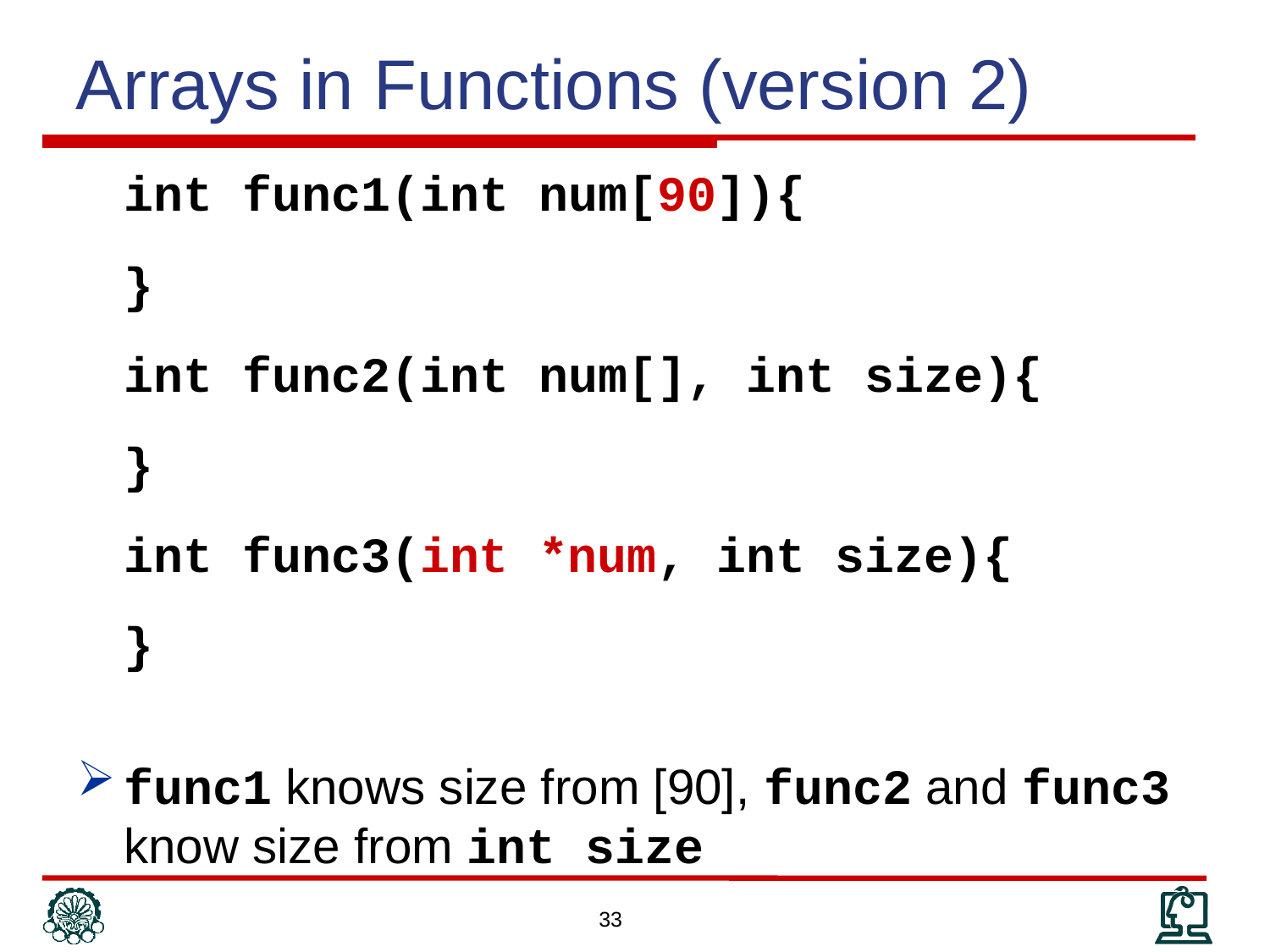

Arrays in Functions (version 2)
	int func1(int num[90]){
	}
	int func2(int num[], int size){
	}
	int func3(int *num, int size){
	}

func1 knows size from [90], func2 and func3 know size from int size
33